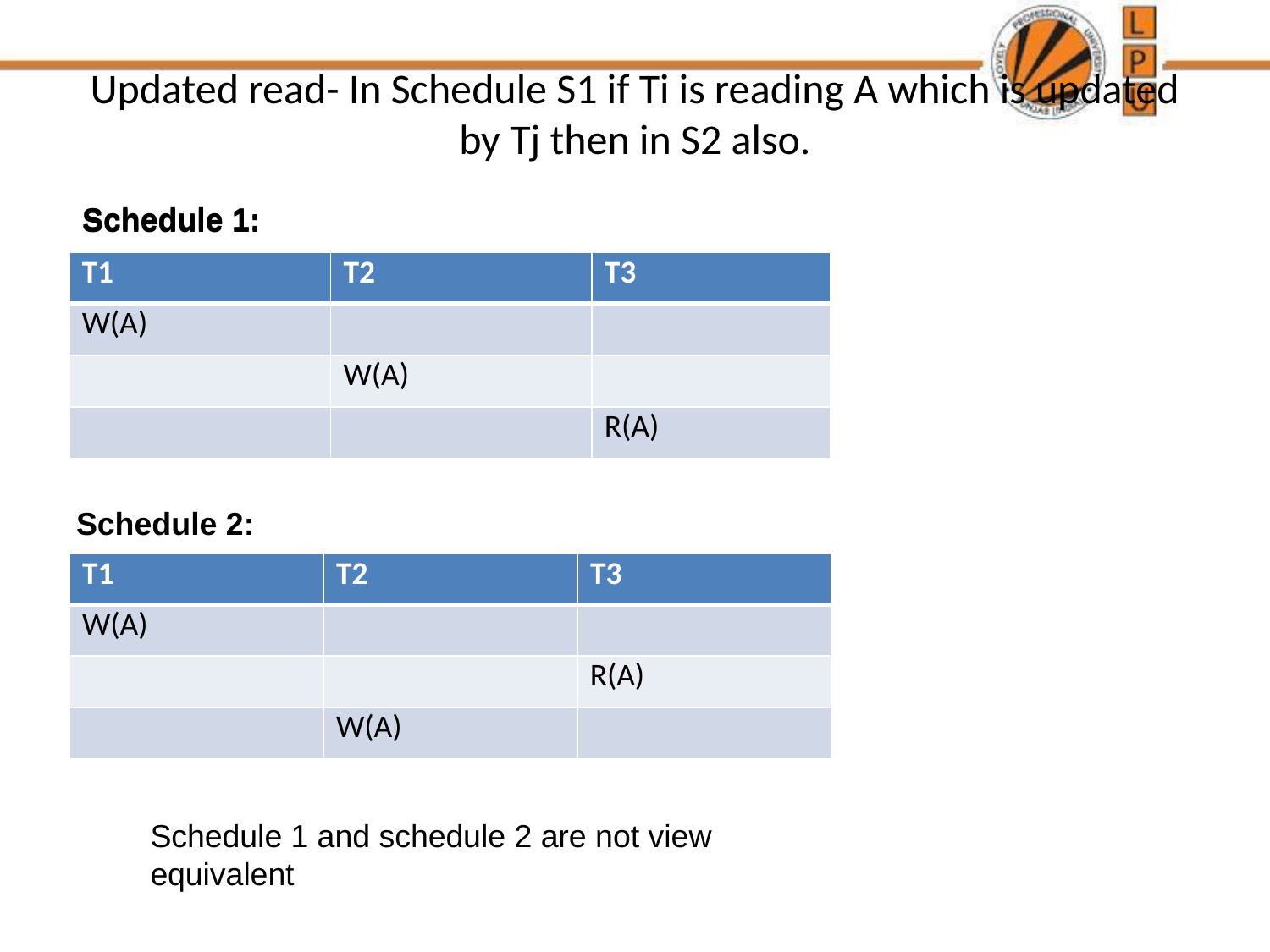

# Updated read- In Schedule S1 if Ti is reading A which is updated by Tj then in S2 also.
Schedule 1:

Schedule 1:

| T1 | T2 | T3 |
| --- | --- | --- |
| W(A) |  |  |
|  | W(A) |  |
|  |  | R(A) |
Schedule 2:
| T1 | T2 | T3 |
| --- | --- | --- |
| W(A) |  |  |
|  |  | R(A) |
|  | W(A) |  |
Schedule 1 and schedule 2 are not view equivalent